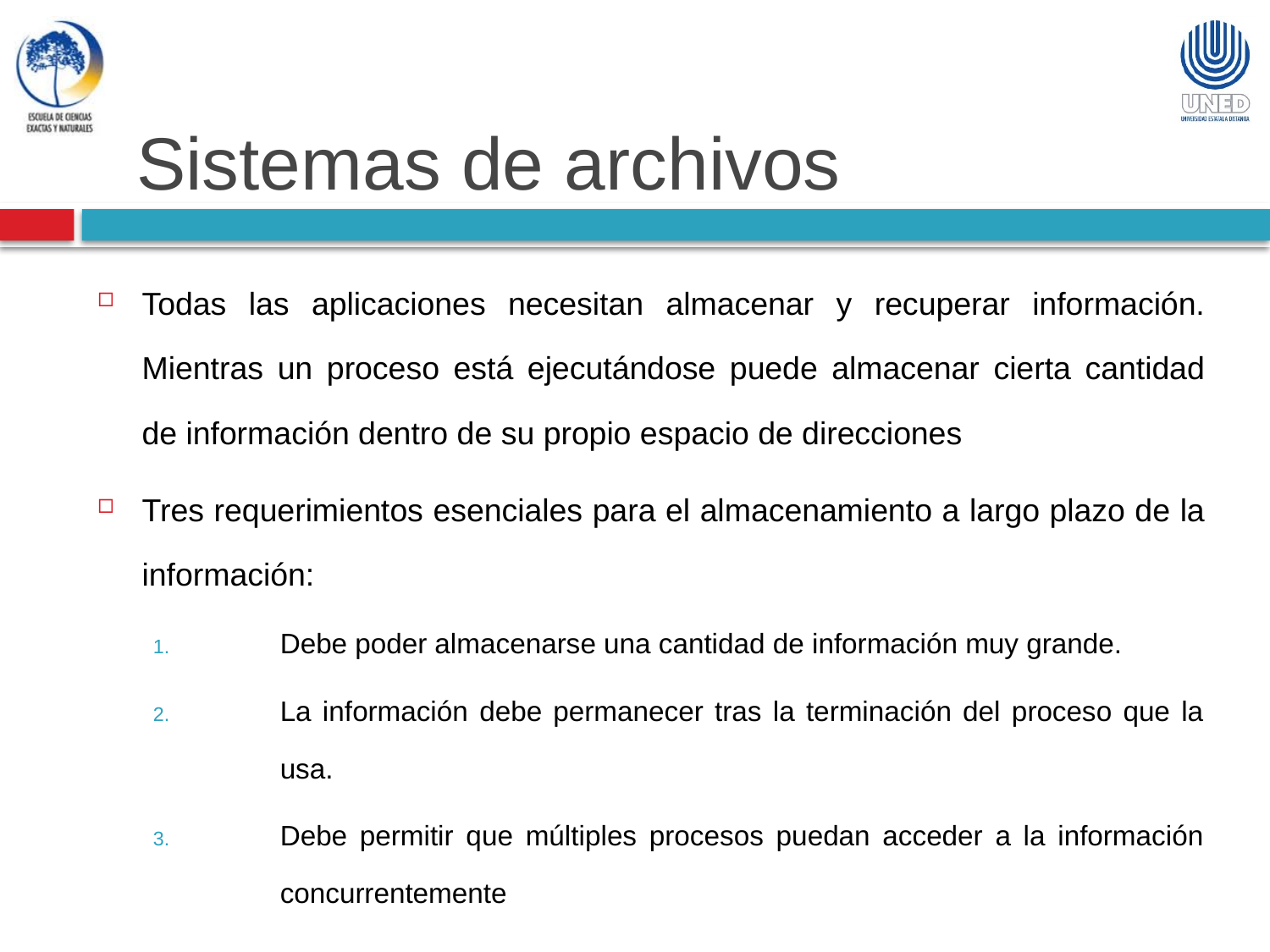

Sistemas de archivos
Todas las aplicaciones necesitan almacenar y recuperar información. Mientras un proceso está ejecutándose puede almacenar cierta cantidad de información dentro de su propio espacio de direcciones
Tres requerimientos esenciales para el almacenamiento a largo plazo de la información:
Debe poder almacenarse una cantidad de información muy grande.
La información debe permanecer tras la terminación del proceso que la usa.
Debe permitir que múltiples procesos puedan acceder a la información concurrentemente